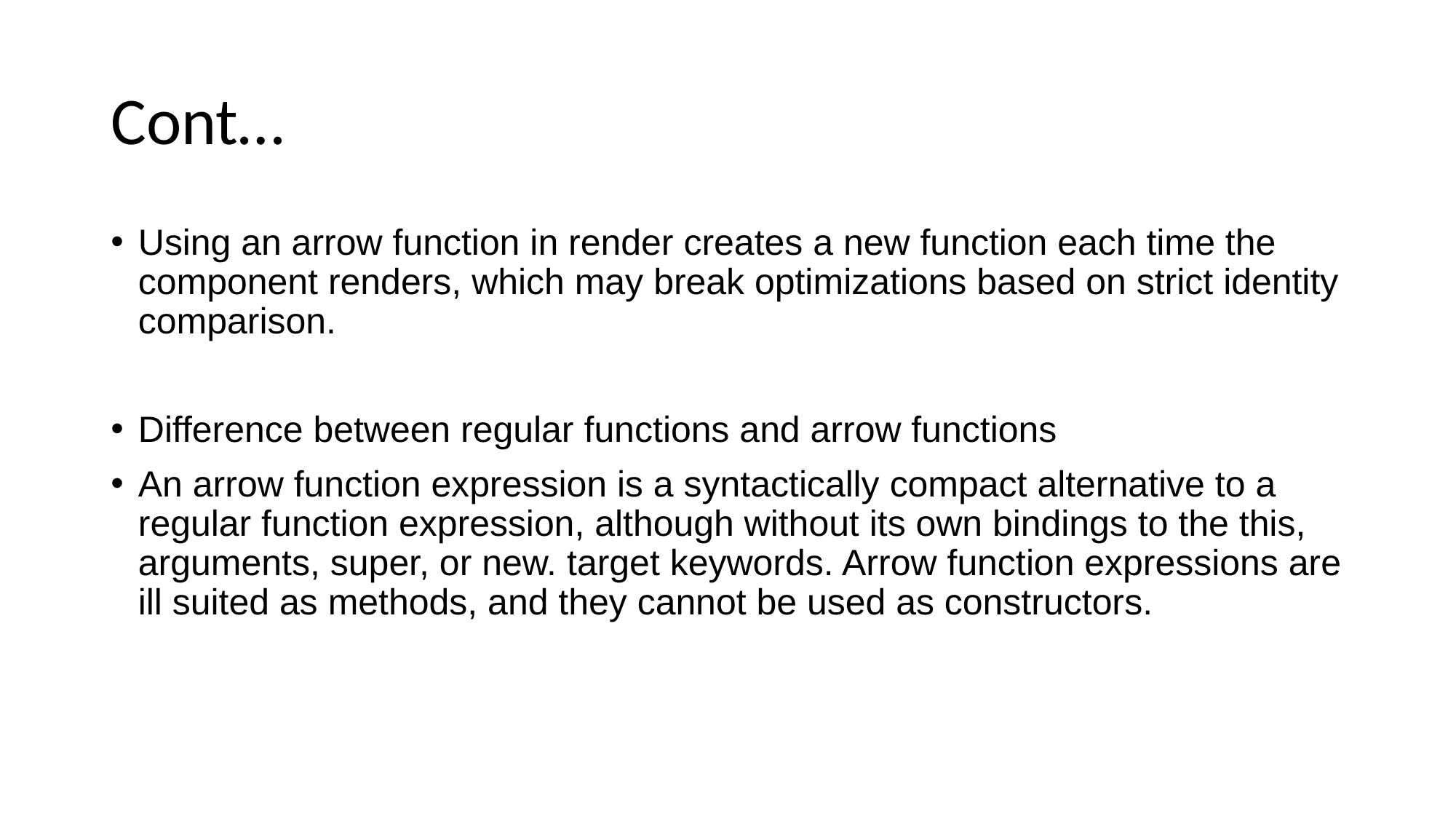

# Cont…
Using an arrow function in render creates a new function each time the component renders, which may break optimizations based on strict identity comparison.

Difference between regular functions and arrow functions
An arrow function expression is a syntactically compact alternative to a regular function expression, although without its own bindings to the this, arguments, super, or new. target keywords. Arrow function expressions are ill suited as methods, and they cannot be used as constructors.